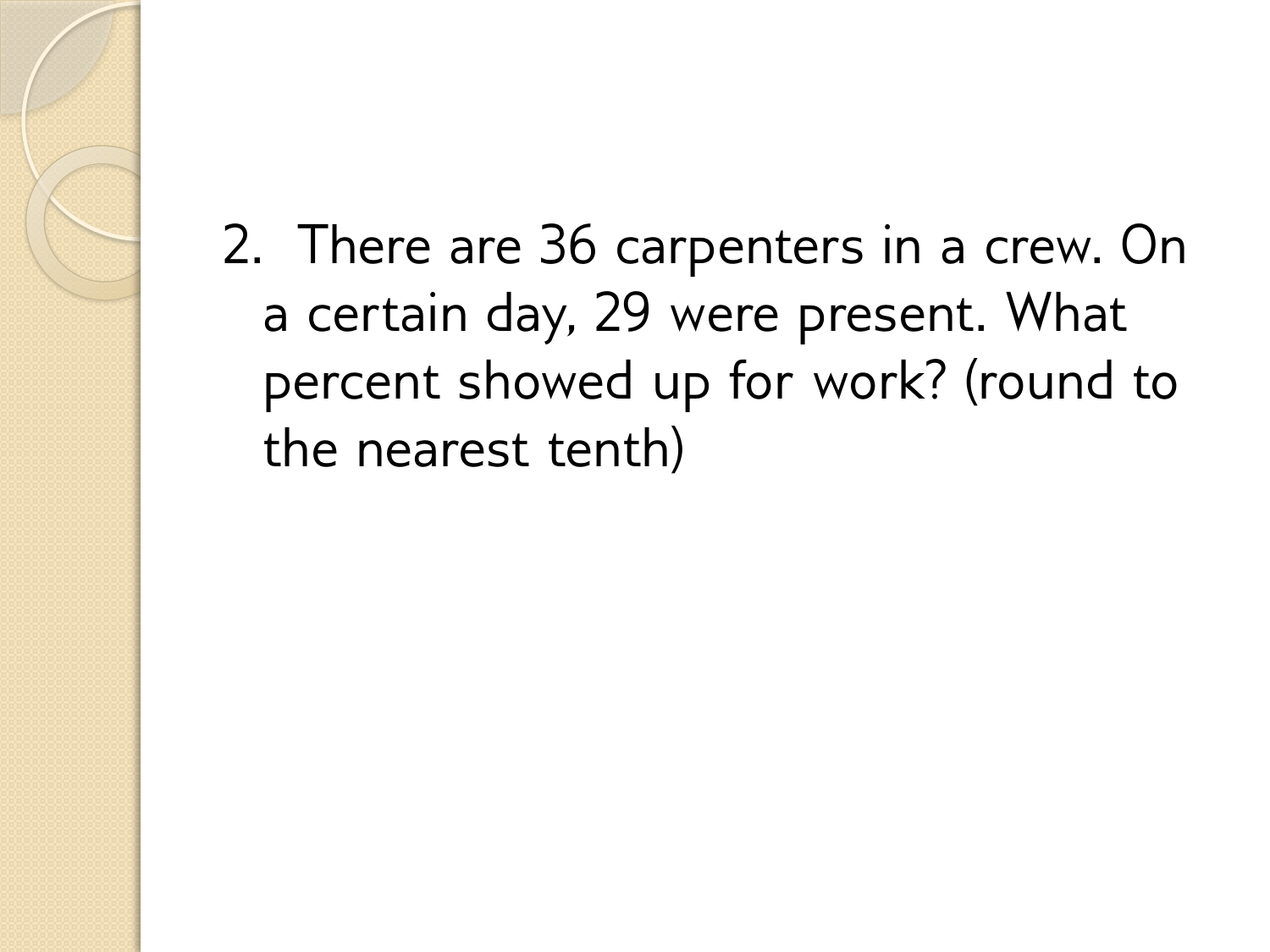

#
2.  There are 36 carpenters in a crew. On a certain day, 29 were present. What percent showed up for work? (round to the nearest tenth)